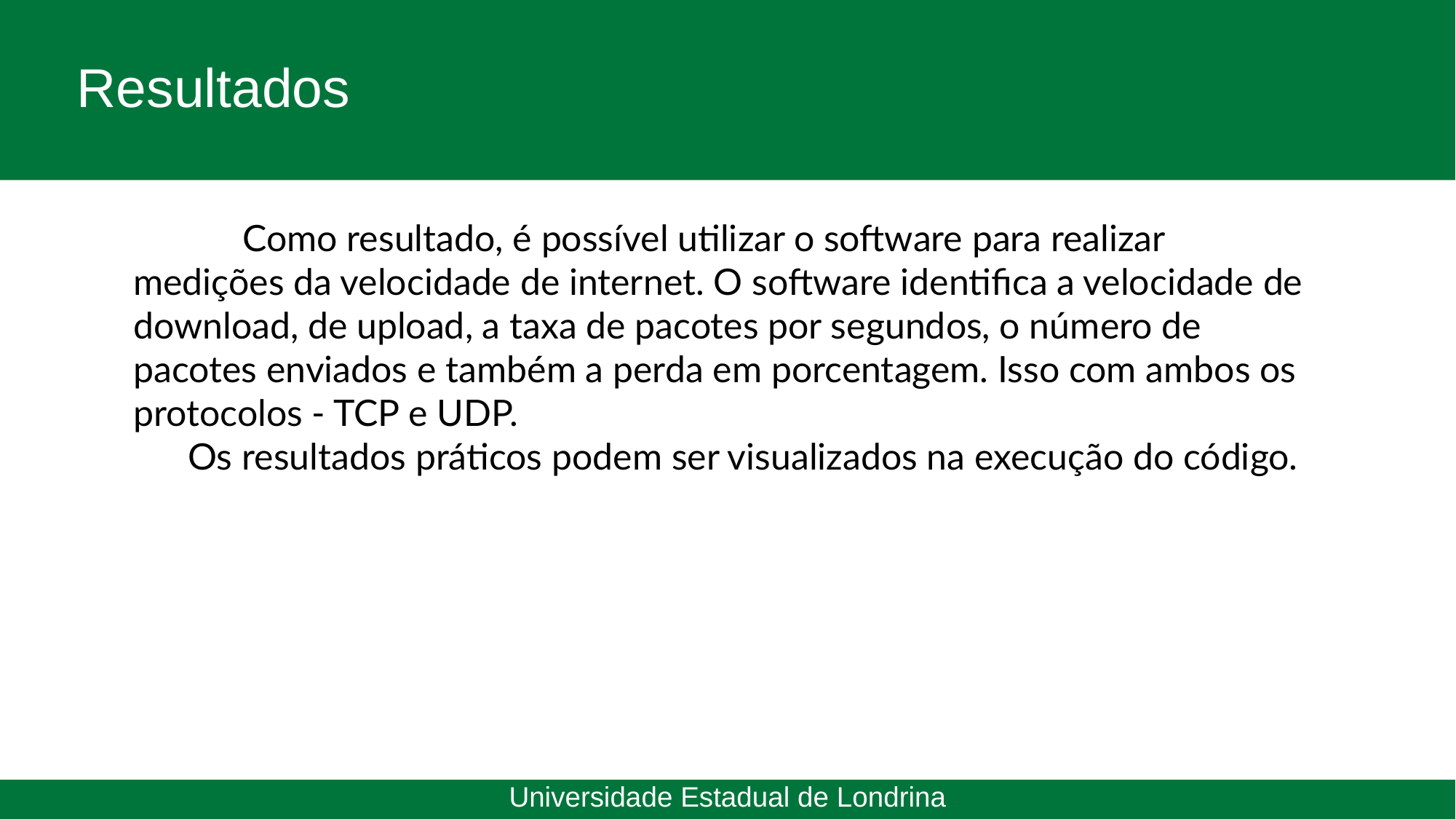

# Resultados
	Como resultado, é possível utilizar o software para realizar medições da velocidade de internet. O software identifica a velocidade de download, de upload, a taxa de pacotes por segundos, o número de pacotes enviados e também a perda em porcentagem. Isso com ambos os protocolos - TCP e UDP.
Os resultados práticos podem ser visualizados na execução do código.
Universidade Estadual de Londrina